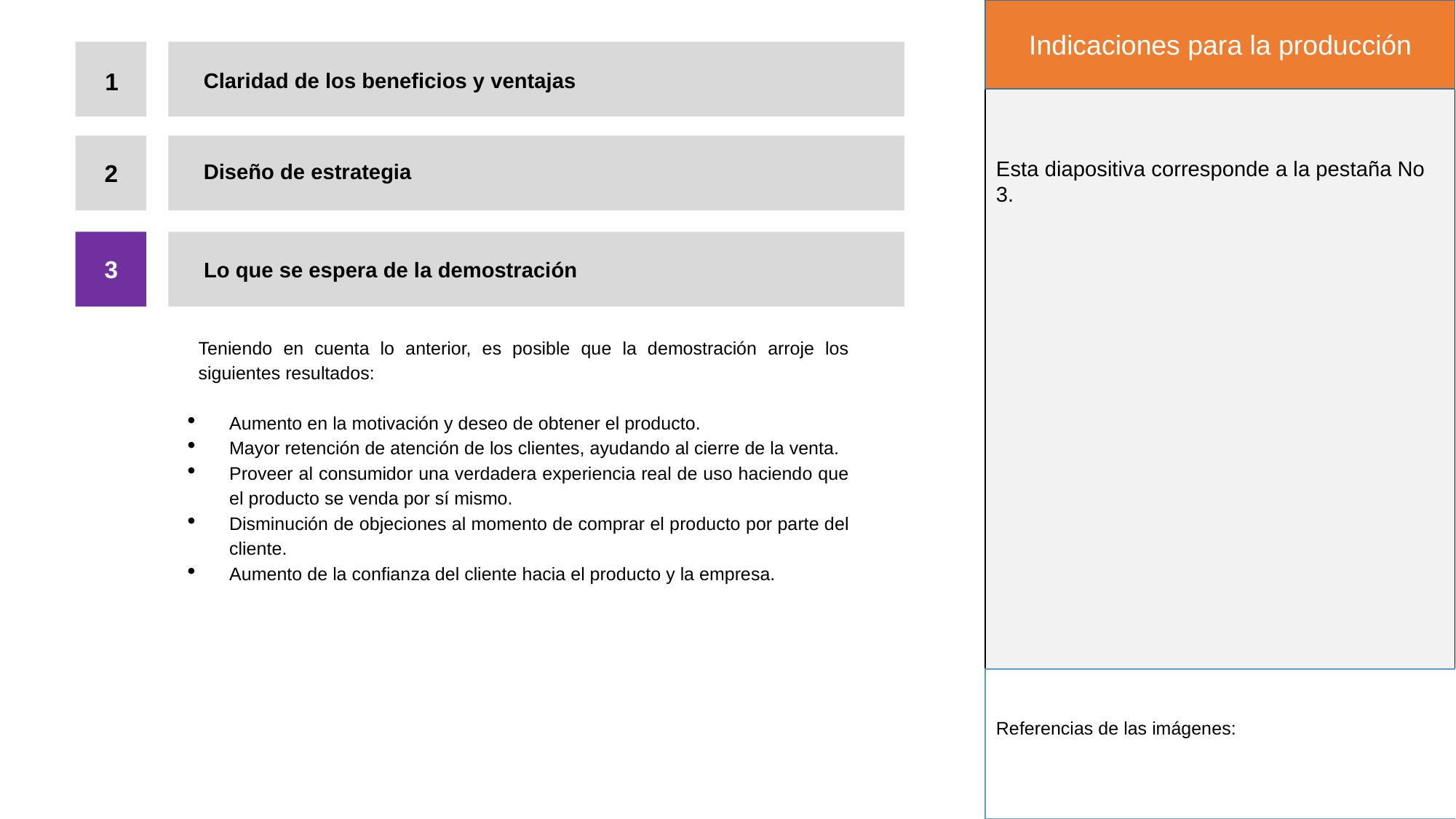

Indicaciones para la producción

1
Claridad de los beneficios y ventajas

Esta diapositiva corresponde a la pestaña No 3.
2
Diseño de estrategia

3
Lo que se espera de la demostración
Teniendo en cuenta lo anterior, es posible que la demostración arroje los siguientes resultados:

Aumento en la motivación y deseo de obtener el producto.
Mayor retención de atención de los clientes, ayudando al cierre de la venta.
Proveer al consumidor una verdadera experiencia real de uso haciendo que el producto se venda por sí mismo.
Disminución de objeciones al momento de comprar el producto por parte del cliente.
Aumento de la confianza del cliente hacia el producto y la empresa.
Referencias de las imágenes: